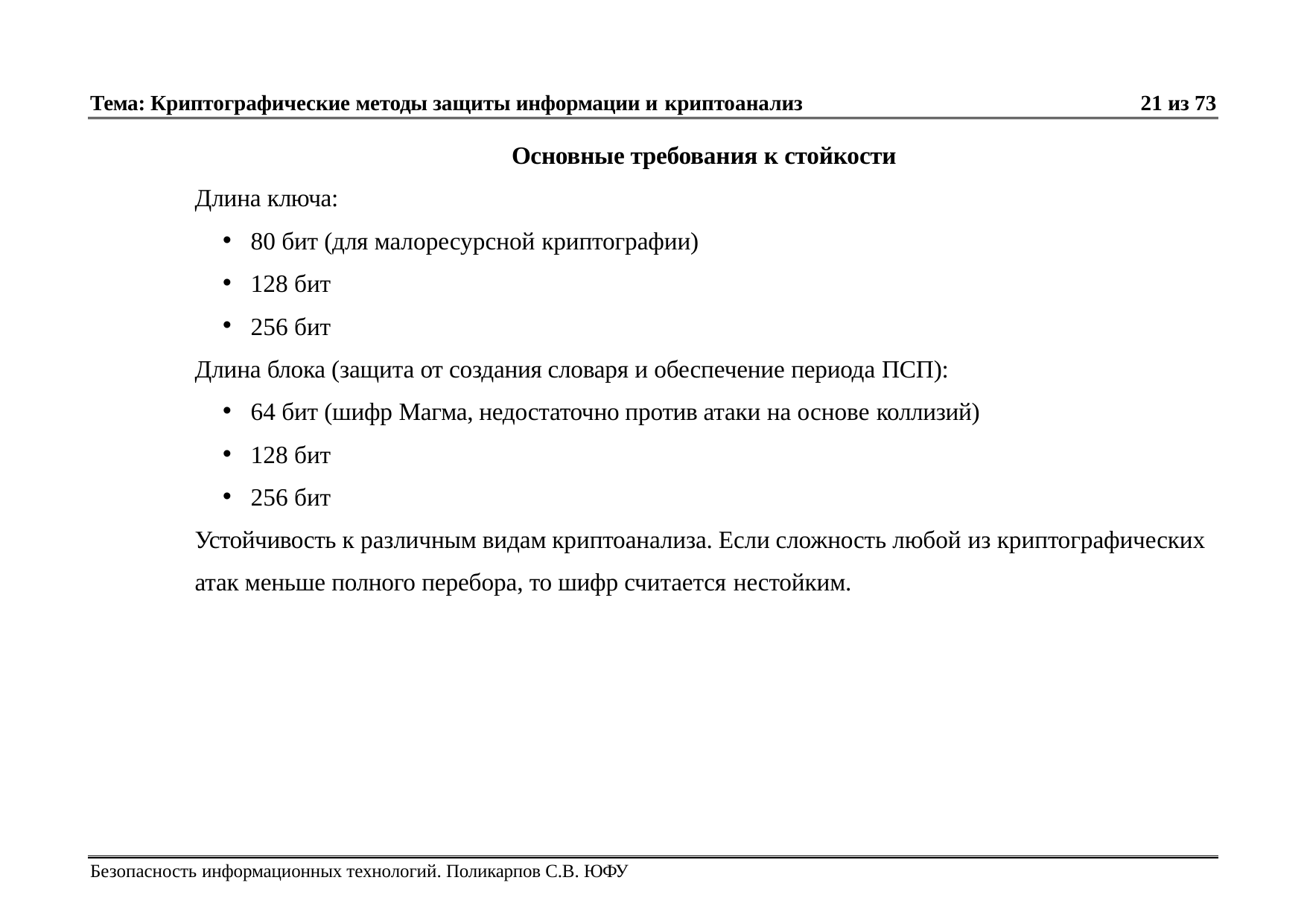

Тема: Криптографические методы защиты информации и криптоанализ
21 из 73

Основные требования к стойкости
Длина ключа:
80 бит (для малоресурсной криптографии)
128 бит
256 бит
Длина блока (защита от создания словаря и обеспечение периода ПСП):
64 бит (шифр Магма, недостаточно против атаки на основе коллизий)
128 бит
256 бит
Устойчивость к различным видам криптоанализа. Если сложность любой из криптографических  атак меньше полного перебора, то шифр считается нестойким.

Безопасность информационных технологий. Поликарпов С.В. ЮФУ